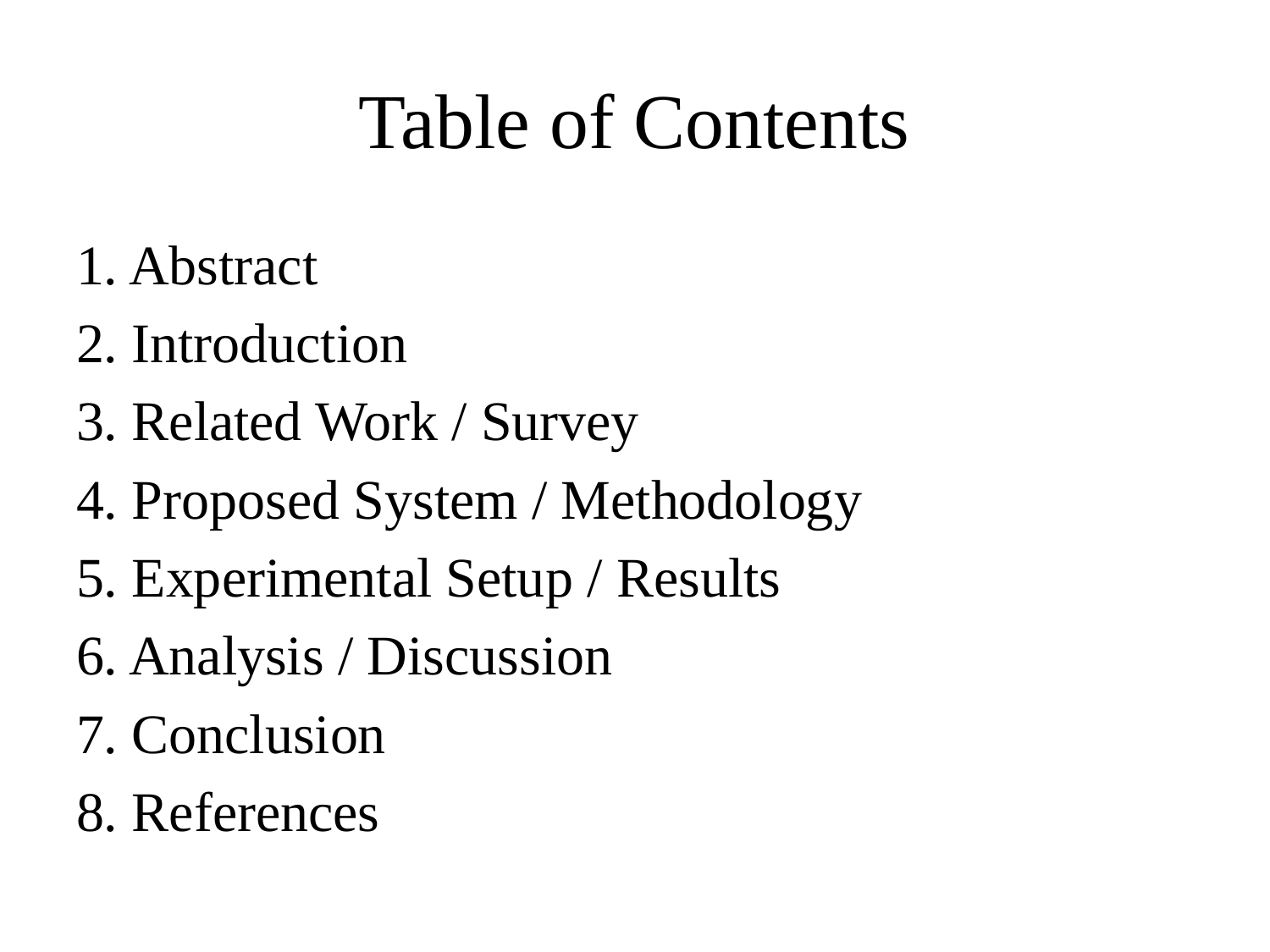

# Table of Contents
1. Abstract
2. Introduction
3. Related Work / Survey
4. Proposed System / Methodology
5. Experimental Setup / Results
6. Analysis / Discussion
7. Conclusion
8. References